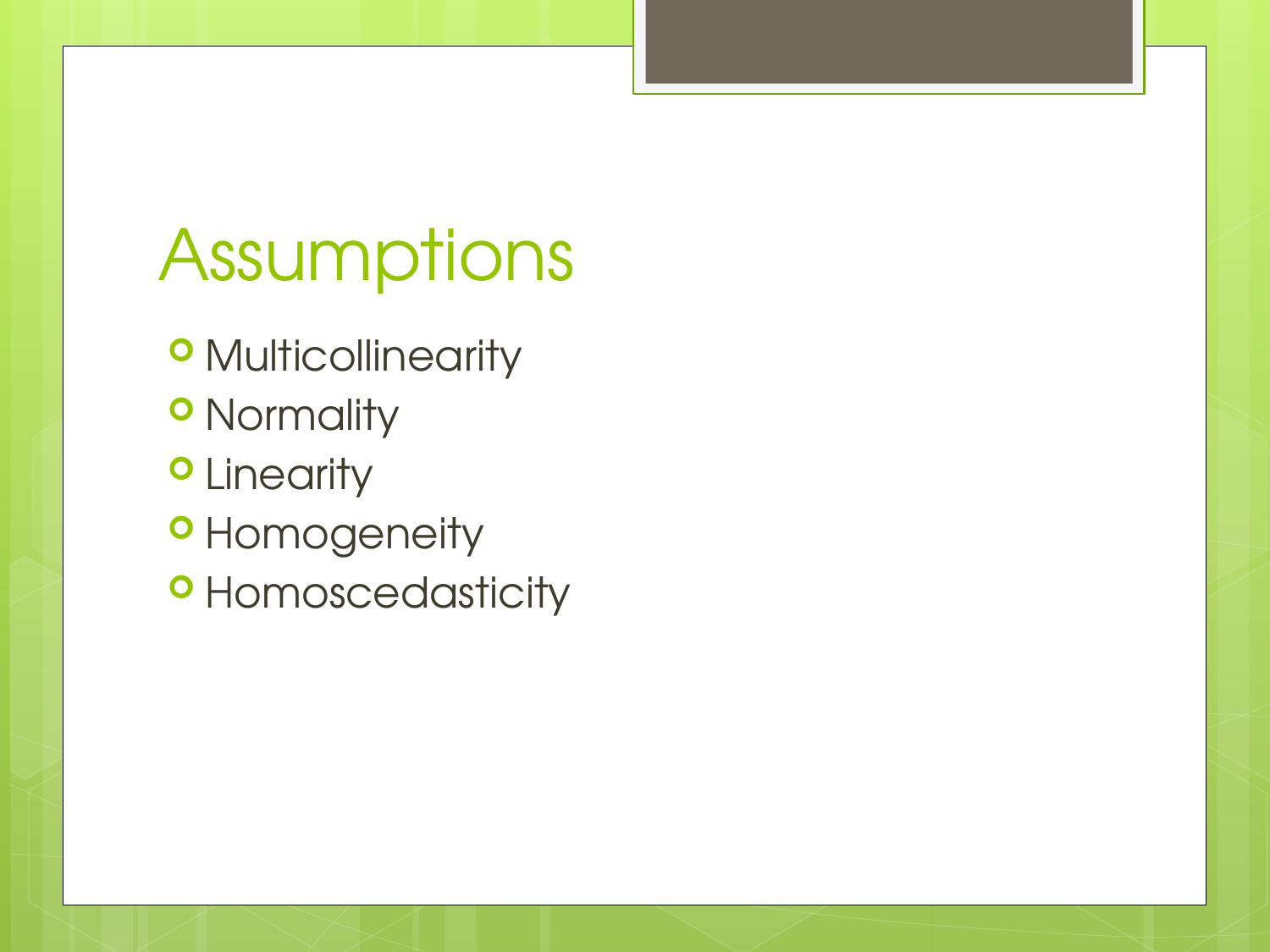

# Assumptions
Multicollinearity
Normality
Linearity
Homogeneity
Homoscedasticity